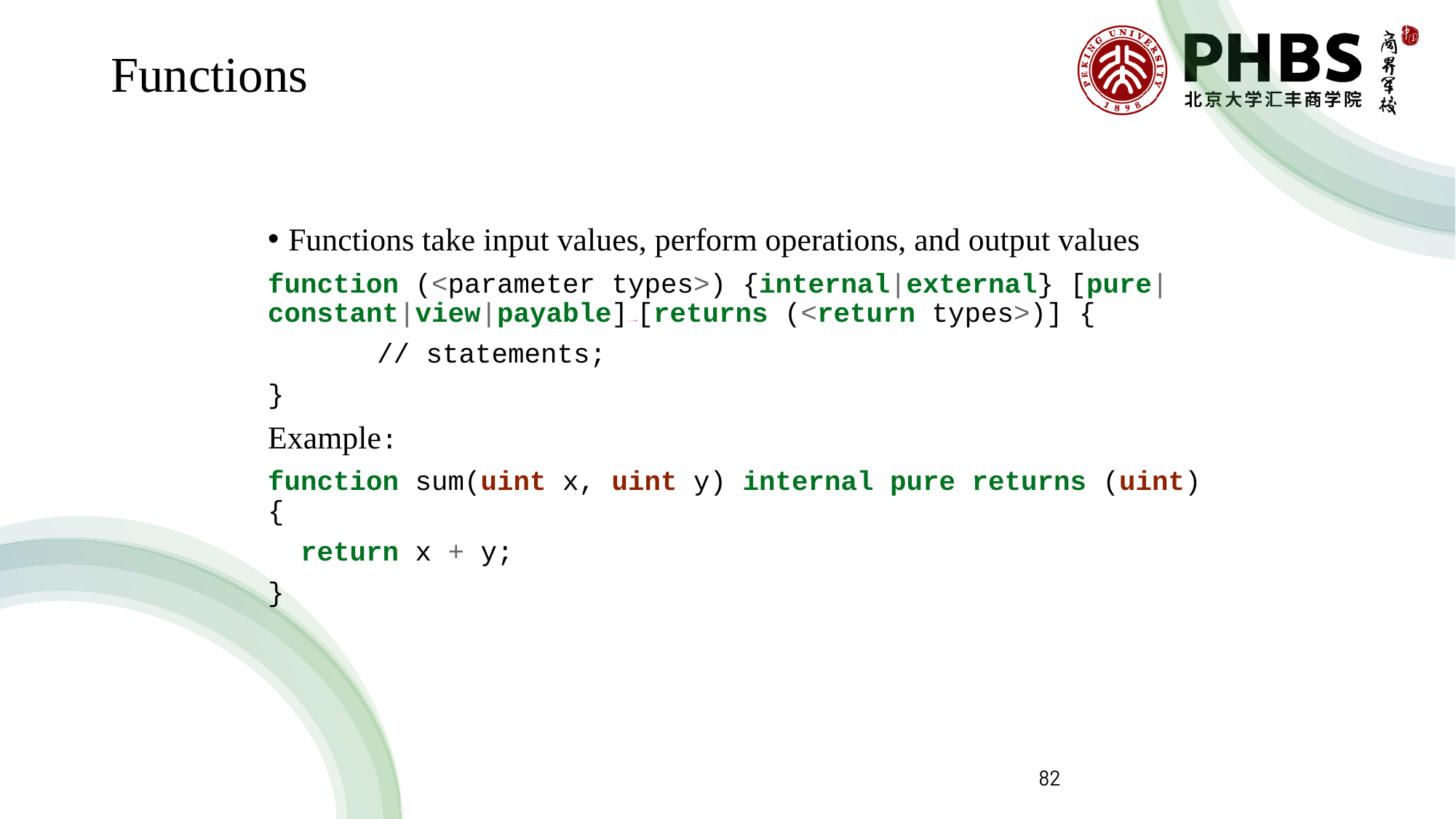

# Functions
Functions take input values, perform operations, and output values
function (<parameter types>) {internal|external} [pure|constant|view|payable]˓→[returns (<return types>)] {
	// statements;
}
Example:
function sum(uint x, uint y) internal pure returns (uint) {
  return x + y;
}

82